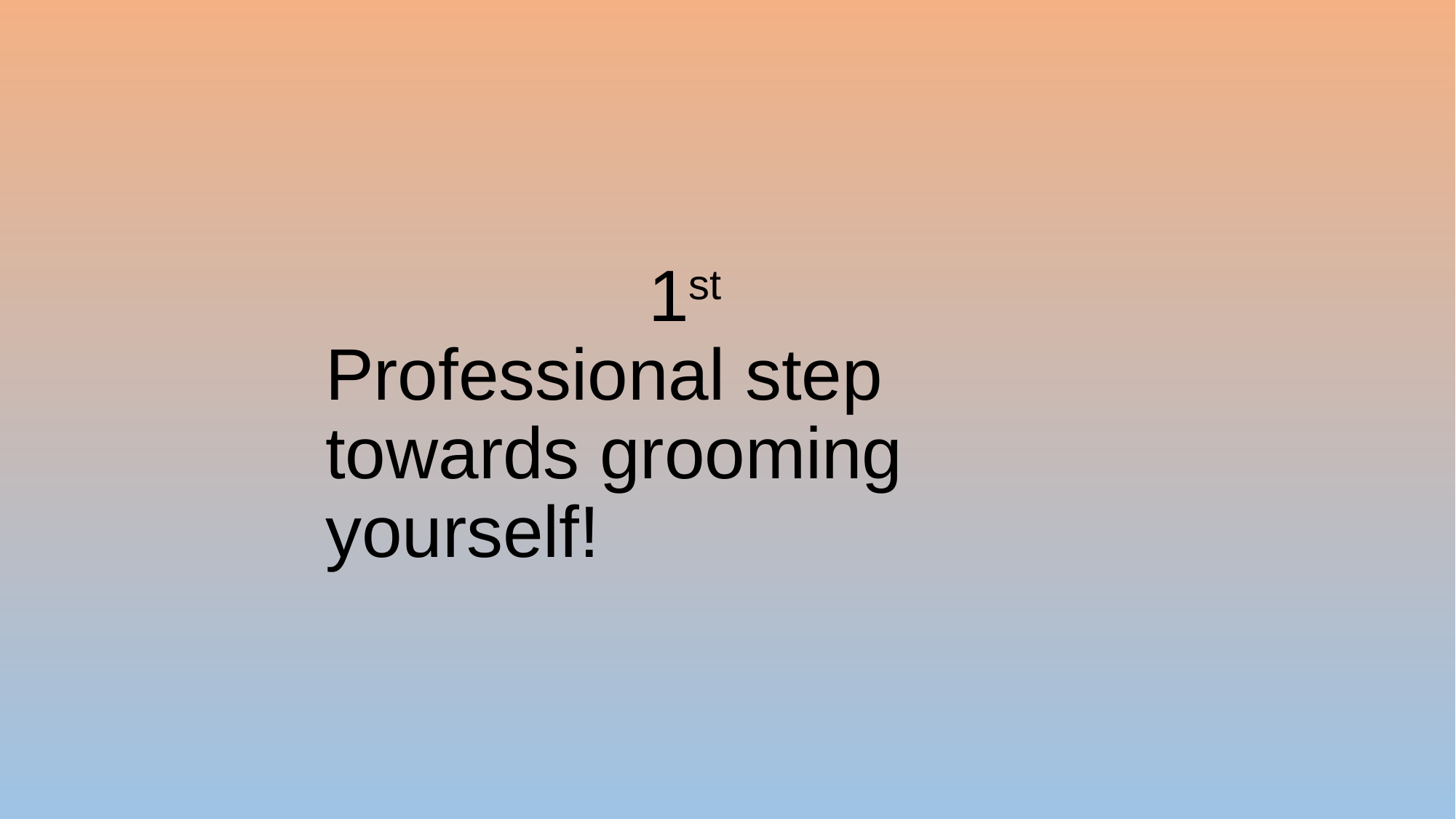

# 1st Professional step  towards grooming yourself!